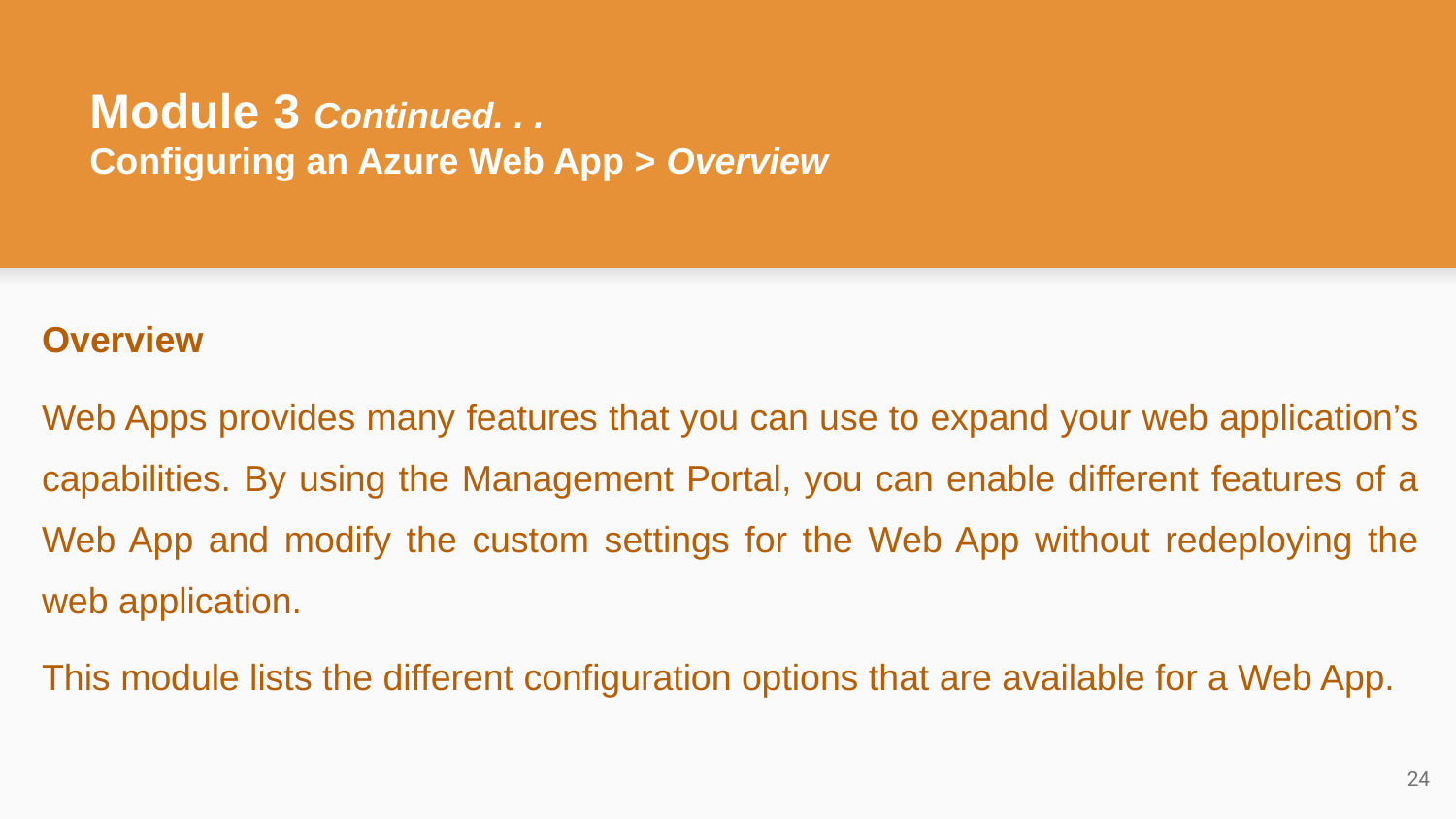

# Module 3 Continued. . .
Configuring an Azure Web App > Overview

Overview
Web Apps provides many features that you can use to expand your web application’s capabilities. By using the Management Portal, you can enable different features of a Web App and modify the custom settings for the Web App without redeploying the web application.
This module lists the different configuration options that are available for a Web App.

24